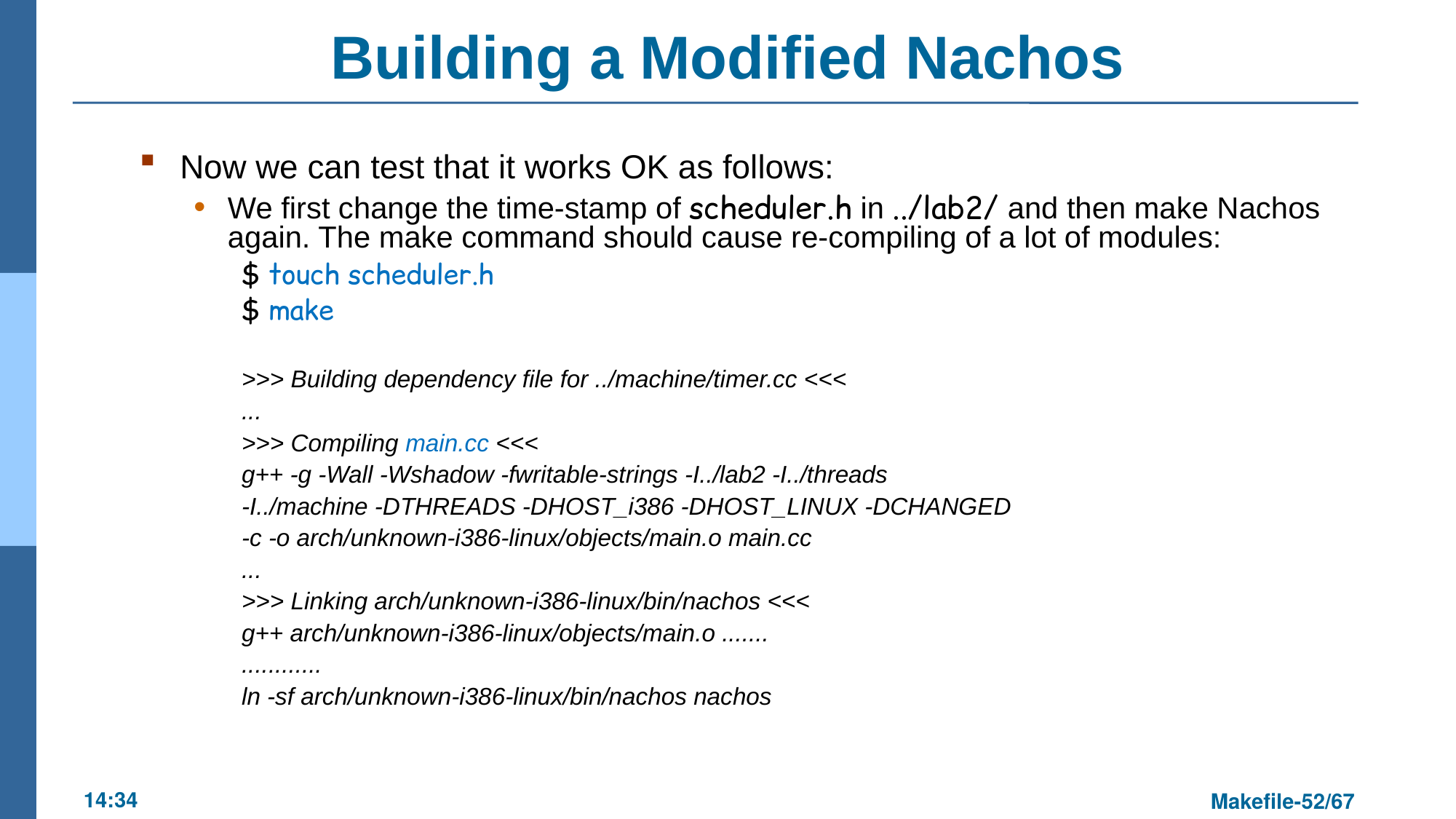

# Building a Modified Nachos
Now we can test that it works OK as follows:
We first change the time-stamp of scheduler.h in ../lab2/ and then make Nachos again. The make command should cause re-compiling of a lot of modules:
$ touch scheduler.h
$ make

>>> Building dependency file for ../machine/timer.cc <<<
...
>>> Compiling main.cc <<<
g++ -g -Wall -Wshadow -fwritable-strings -I../lab2 -I../threads
-I../machine -DTHREADS -DHOST_i386 -DHOST_LINUX -DCHANGED
-c -o arch/unknown-i386-linux/objects/main.o main.cc
...
>>> Linking arch/unknown-i386-linux/bin/nachos <<<
g++ arch/unknown-i386-linux/objects/main.o .......
............
ln -sf arch/unknown-i386-linux/bin/nachos nachos